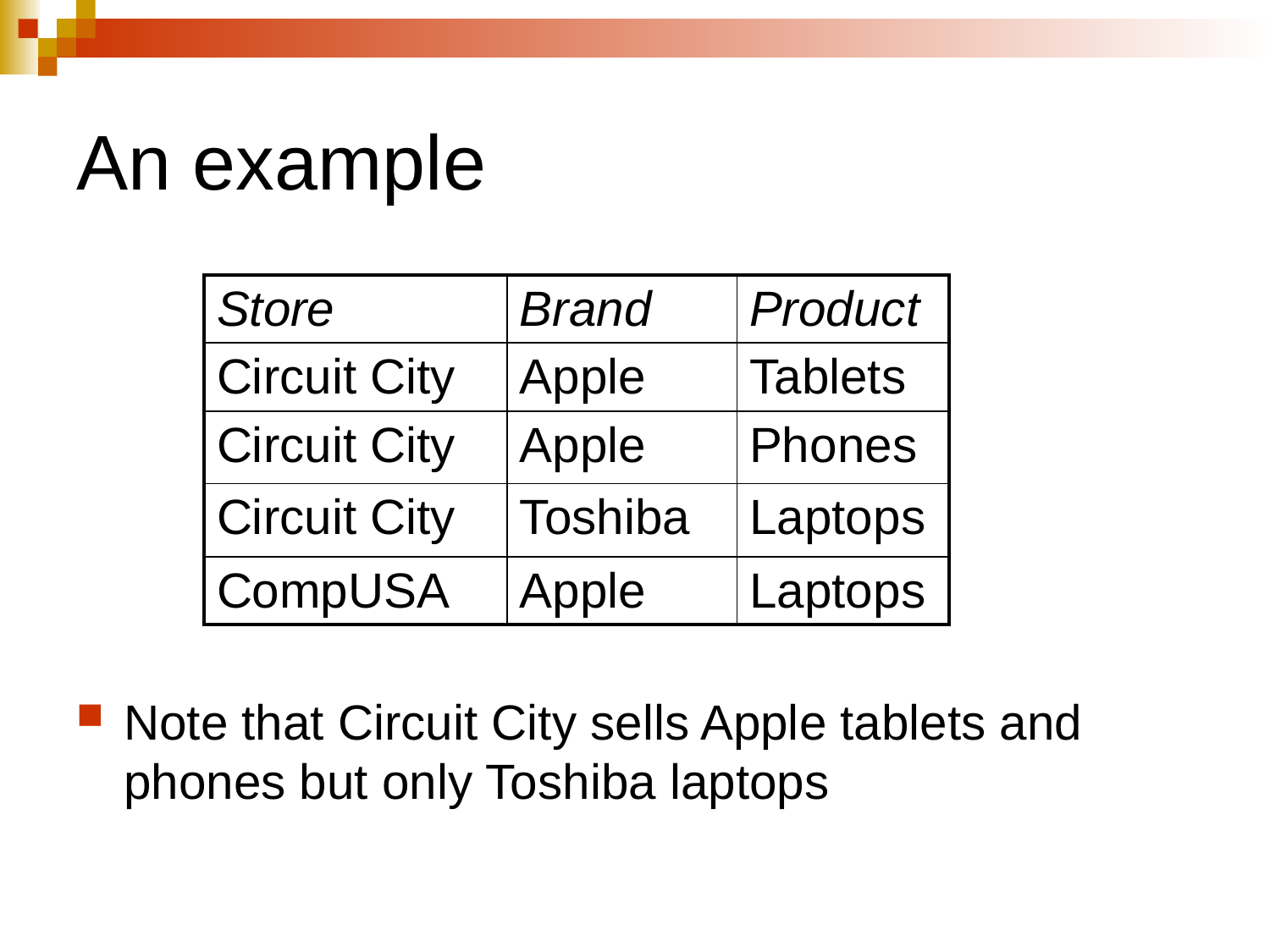

# An example
| Store | Brand | Product |
| --- | --- | --- |
| Circuit City | Apple | Tablets |
| Circuit City | Apple | Phones |
| Circuit City | Toshiba | Laptops |
| CompUSA | Apple | Laptops |
Note that Circuit City sells Apple tablets and phones but only Toshiba laptops